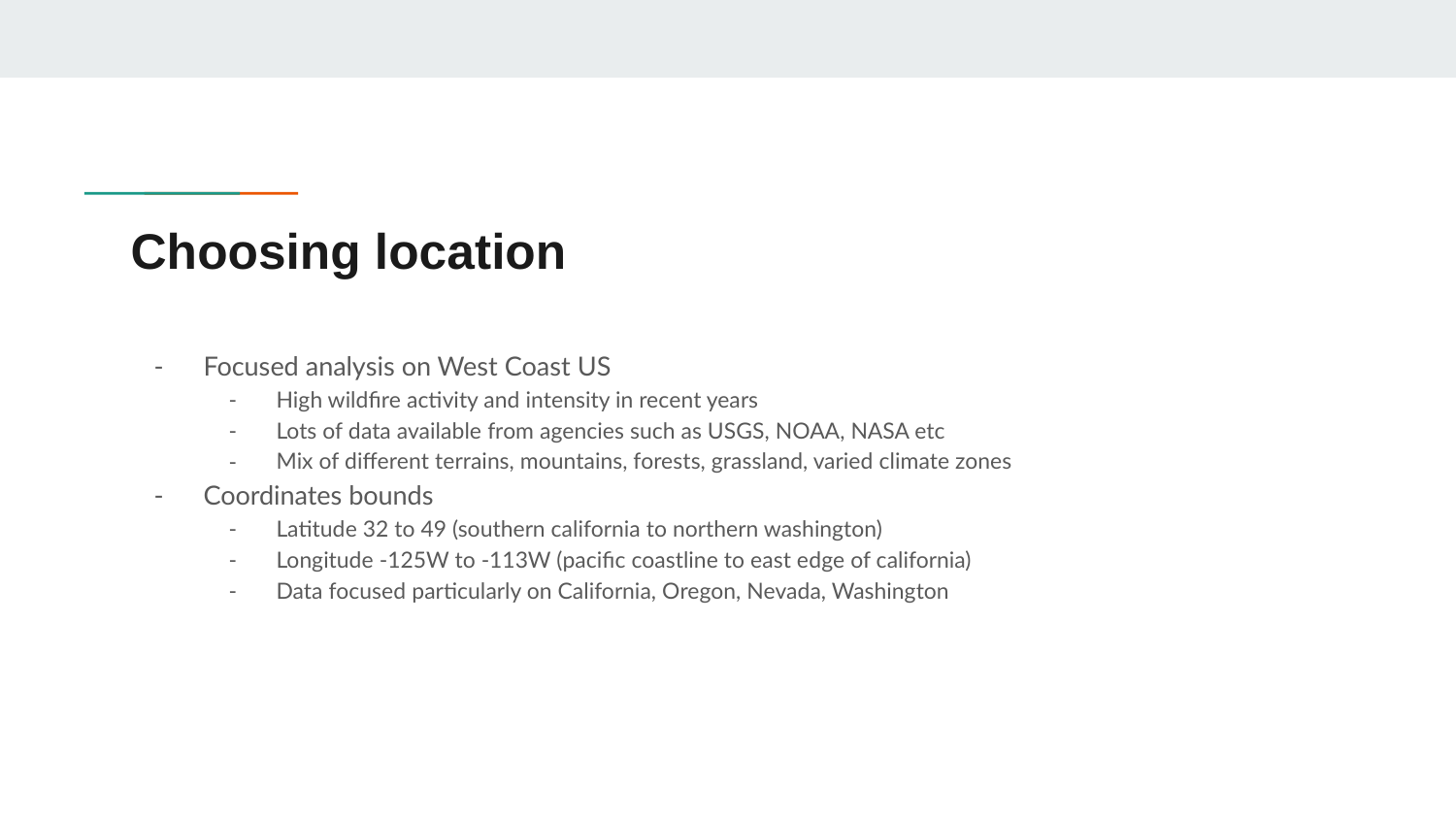

# Choosing location
Focused analysis on West Coast US
High wildfire activity and intensity in recent years
Lots of data available from agencies such as USGS, NOAA, NASA etc
Mix of different terrains, mountains, forests, grassland, varied climate zones
Coordinates bounds
Latitude 32 to 49 (southern california to northern washington)
Longitude -125W to -113W (pacific coastline to east edge of california)
Data focused particularly on California, Oregon, Nevada, Washington